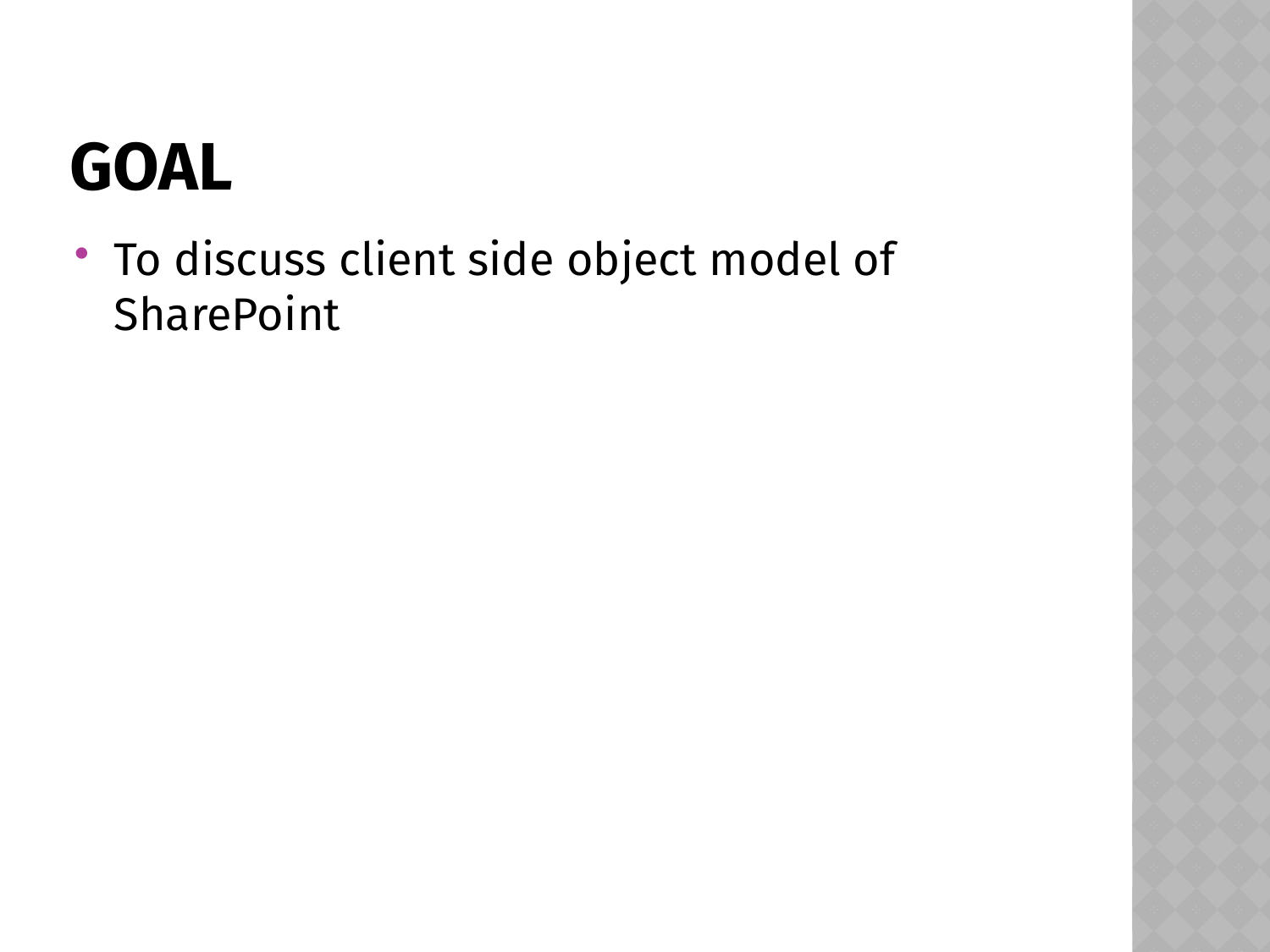

# goal
To discuss client side object model of SharePoint